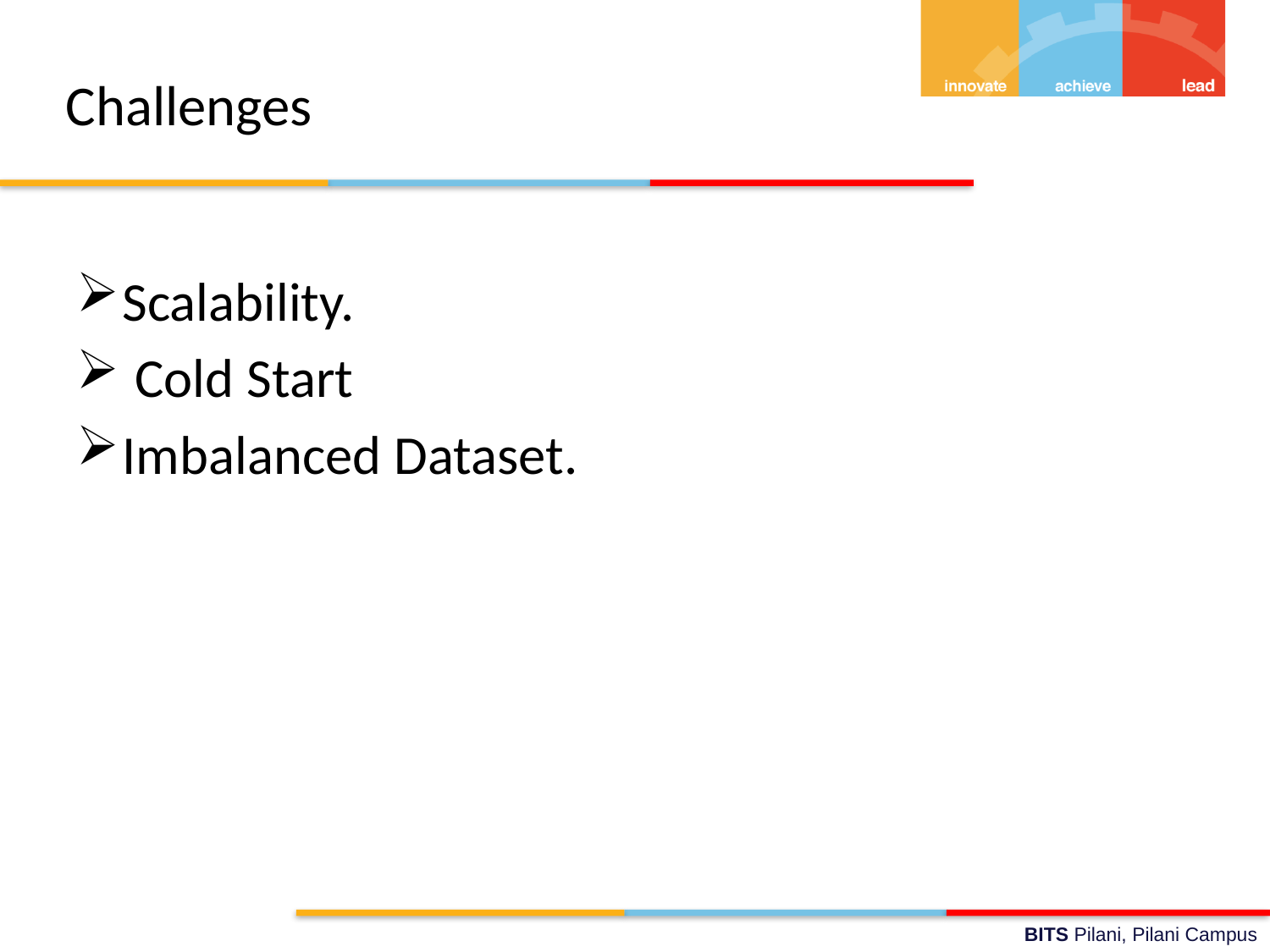

# Challenges
Scalability.
 Cold Start
Imbalanced Dataset.